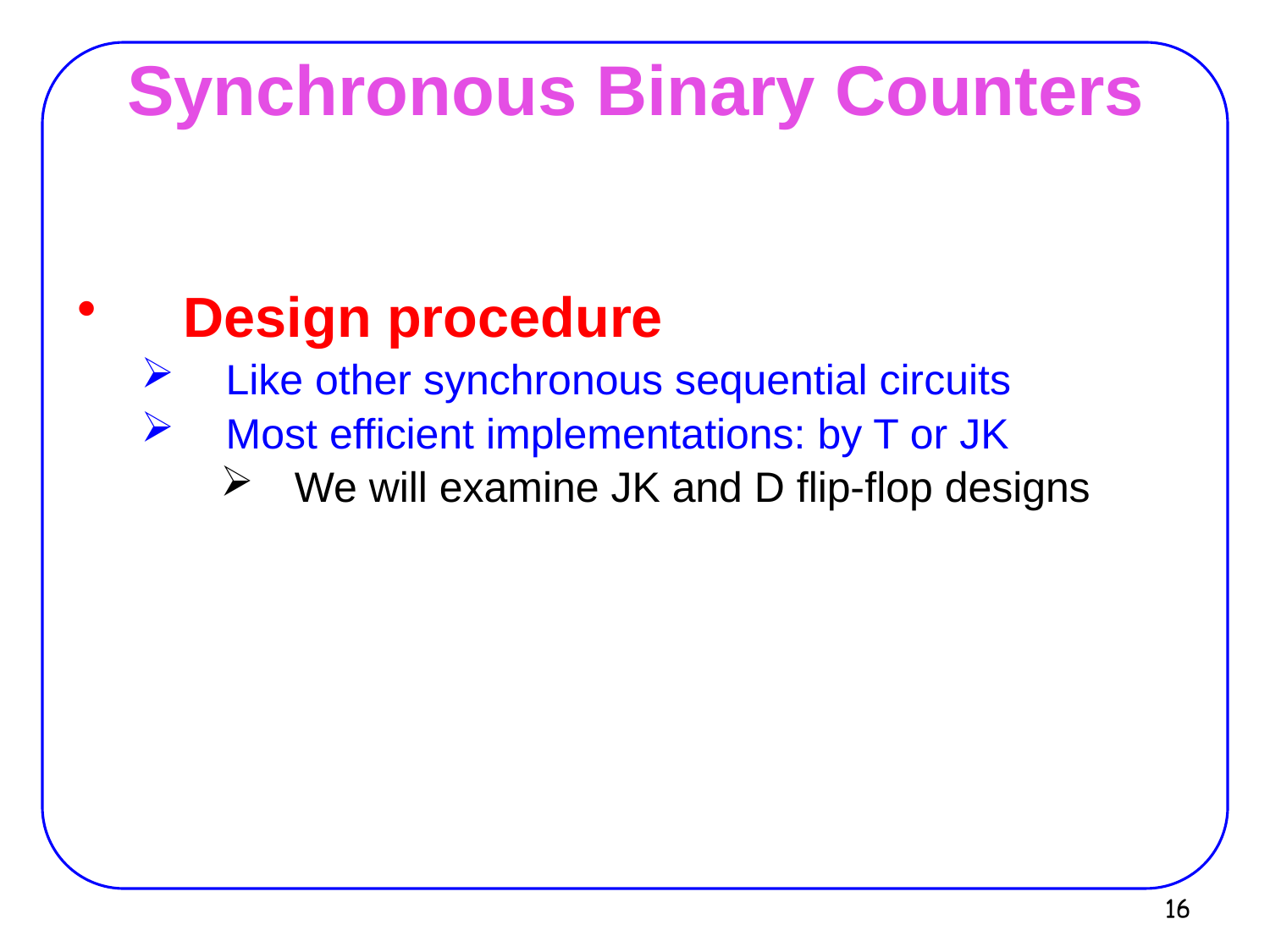

# Synchronous Binary Counters
Design procedure
Like other synchronous sequential circuits
Most efficient implementations: by T or JK
We will examine JK and D flip-flop designs
 16